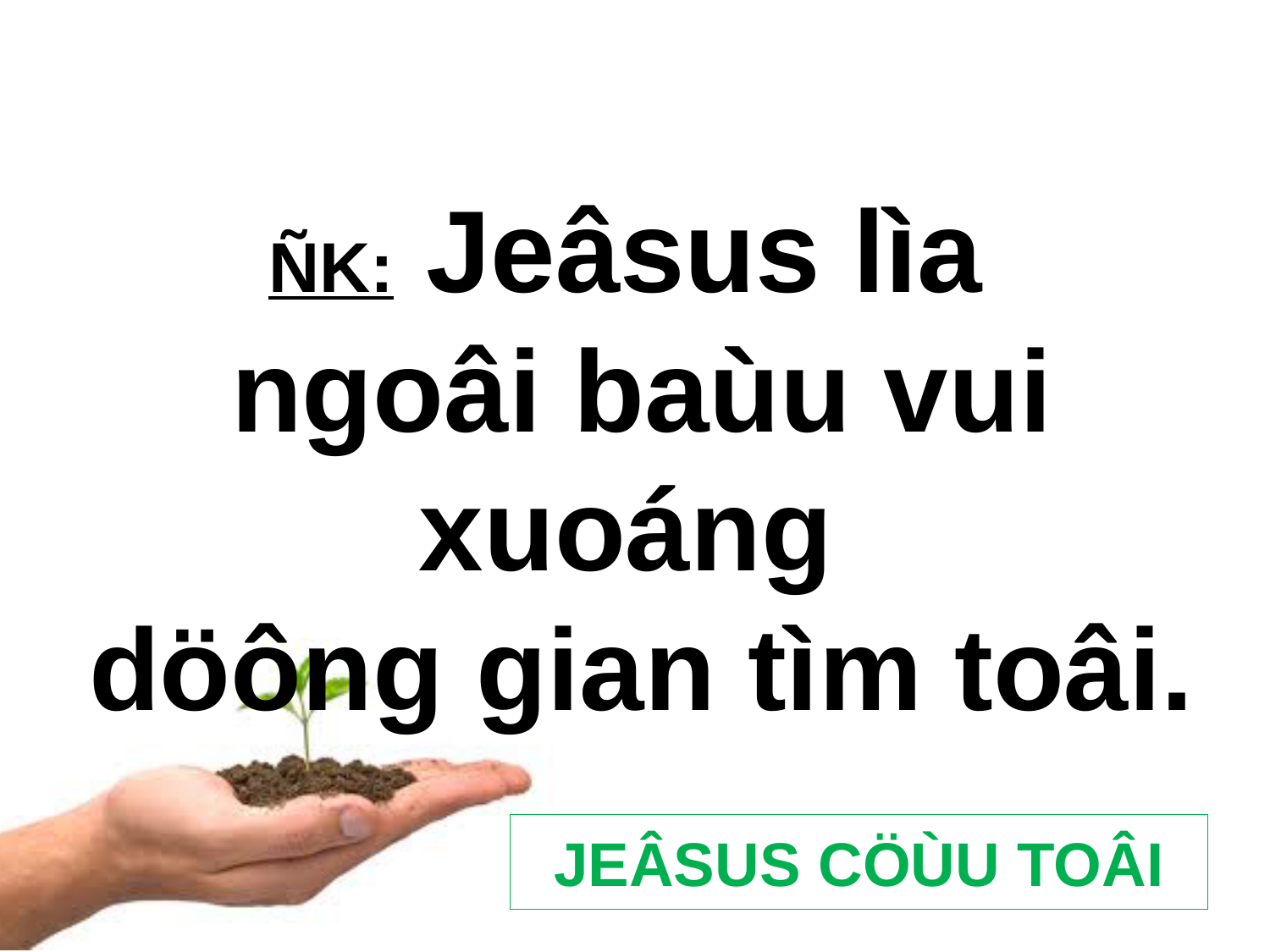

ÑK: Jeâsus lìa
ngoâi baùu vui xuoáng
döông gian tìm toâi.
JEÂSUS CÖÙU TOÂI